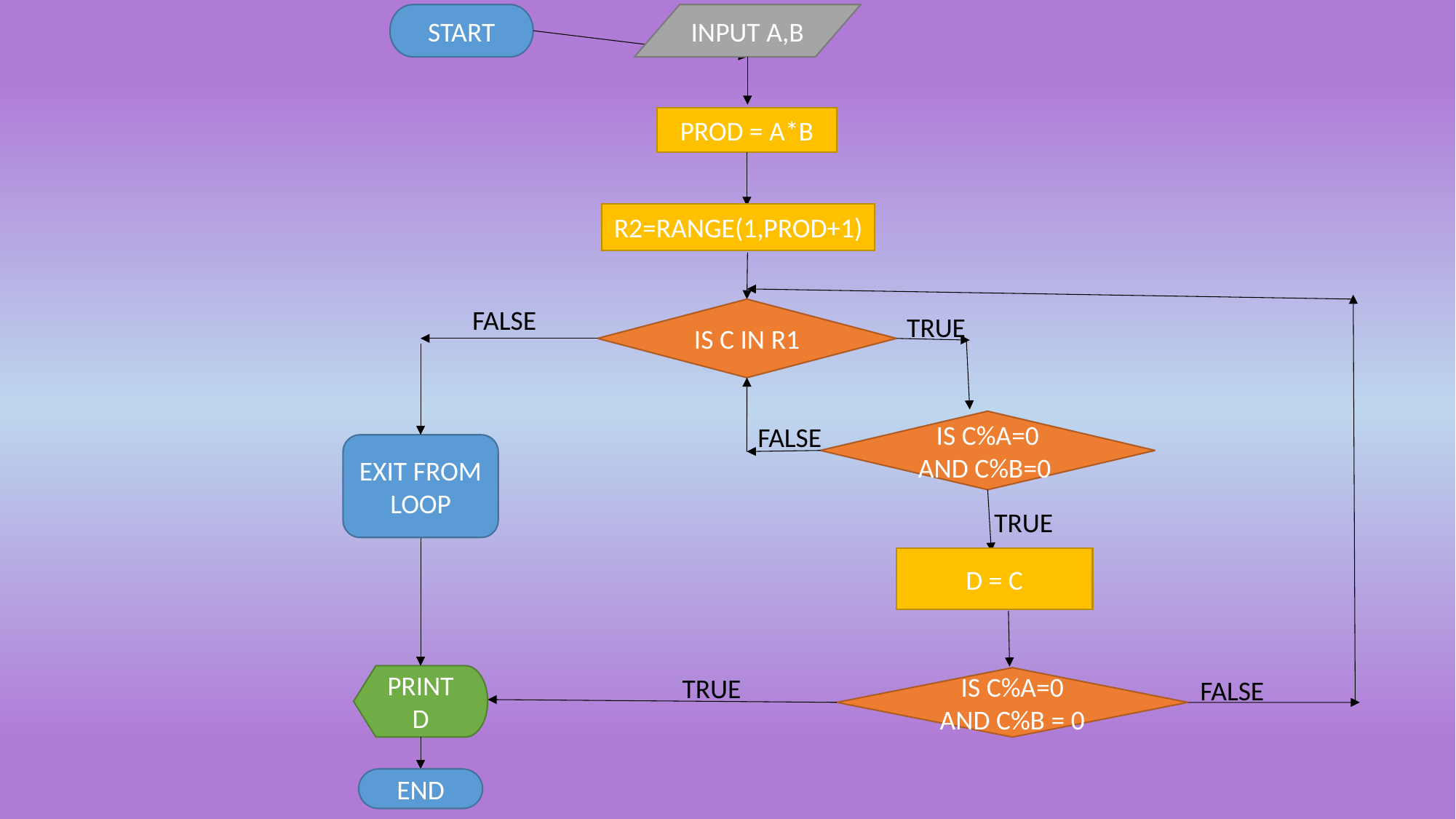

START
INPUT A,B
PROD = A*B
R2=RANGE(1,PROD+1)
FALSE
IS C IN R1
TRUE
IS C%A=0 AND C%B=0
FALSE
EXIT FROM LOOP
TRUE
D = C
PRINT D
TRUE
IS C%A=0 AND C%B = 0
FALSE
END